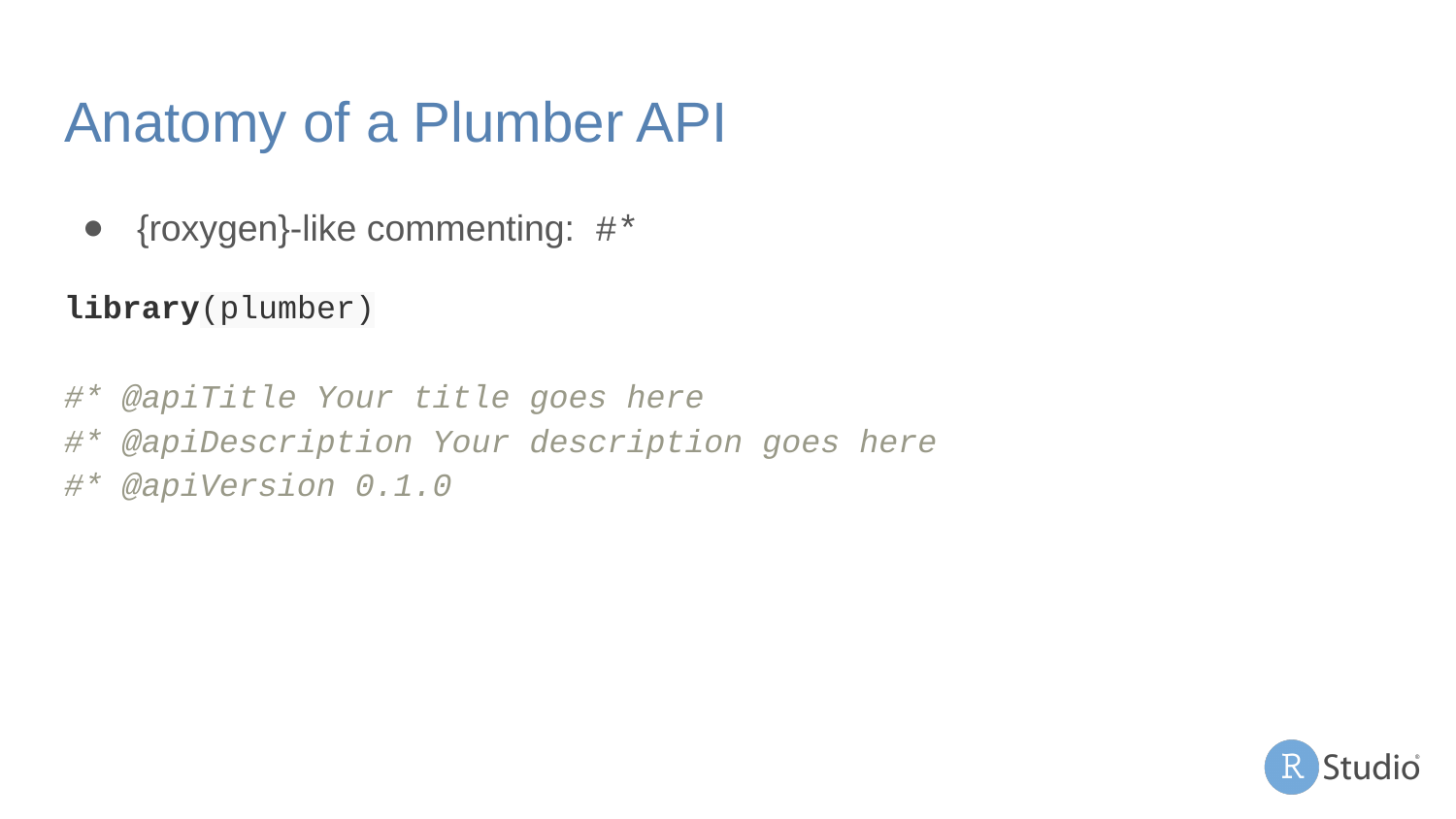

# Anatomy of a Plumber API
{roxygen}-like commenting:  #*
library(plumber)

#* @apiTitle Your title goes here
#* @apiDescription Your description goes here
#* @apiVersion 0.1.0